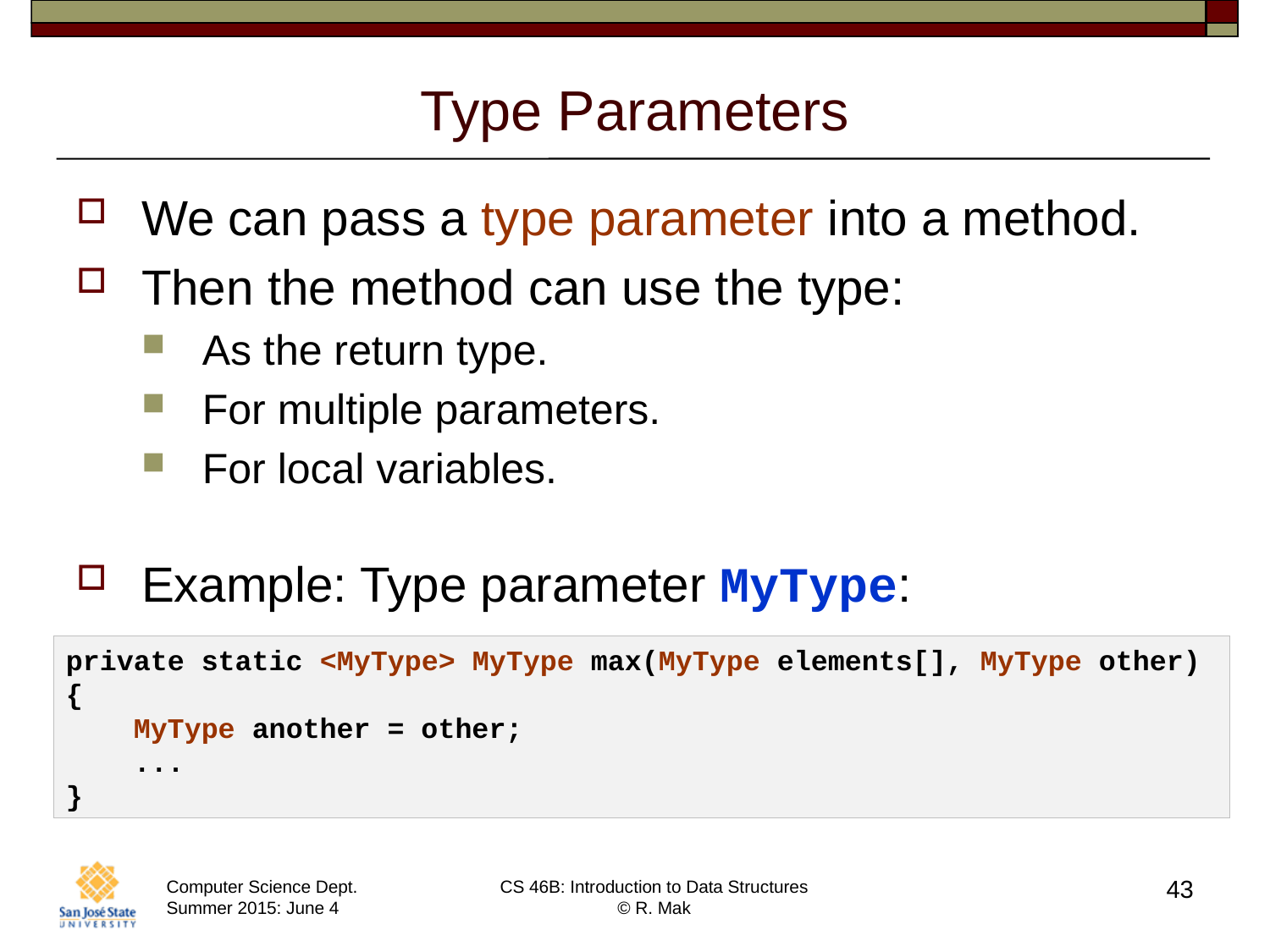

# Type Parameters
We can pass a type parameter into a method.
Then the method can use the type:
As the return type.
For multiple parameters.
For local variables.

Example: Type parameter MyType:
private static <MyType> MyType max(MyType elements[], MyType other)
{
    MyType another = other;
    ...
}
43